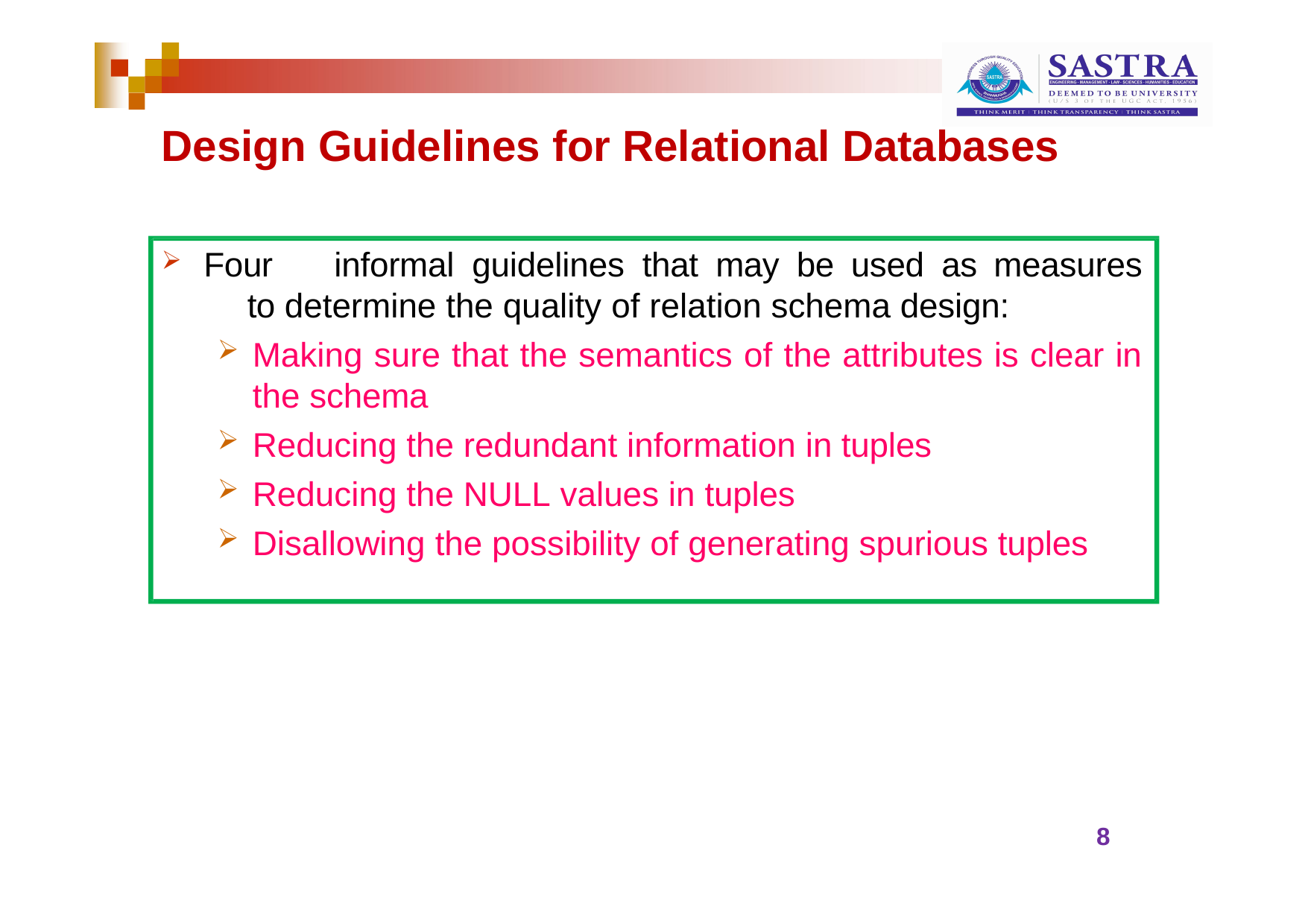

# Design Guidelines for Relational Databases

Four	informal	guidelines	that	may	be	used	as	measures	to determine the quality of relation schema design:
Making sure that the semantics of the attributes is clear in the schema
Reducing the redundant information in tuples
Reducing the NULL values in tuples
Disallowing the possibility of generating spurious tuples
8